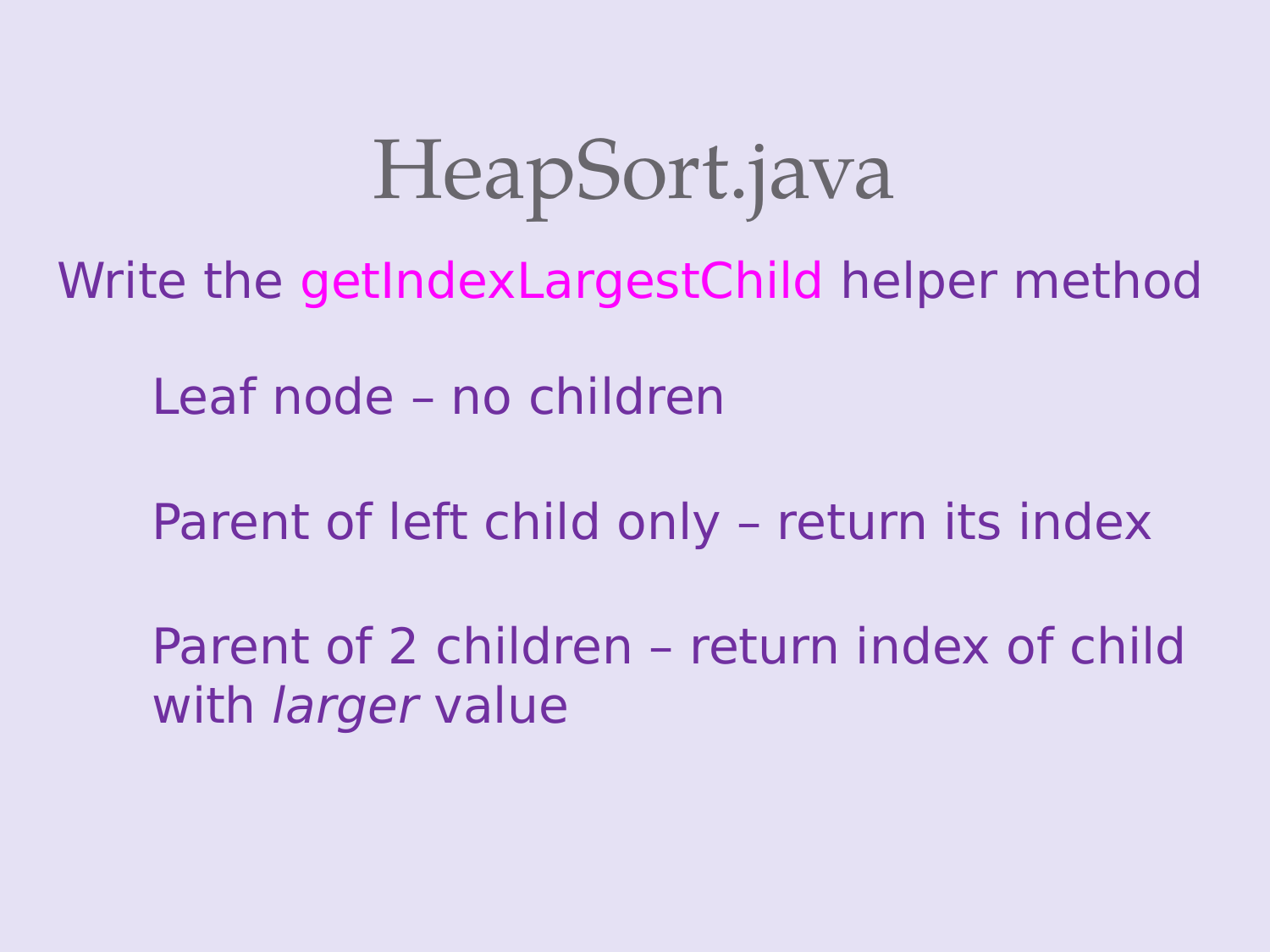

# HeapSort.java
Write the getIndexLargestChild helper method
Leaf node – no children
Parent of left child only – return its index
Parent of 2 children – return index of child with larger value